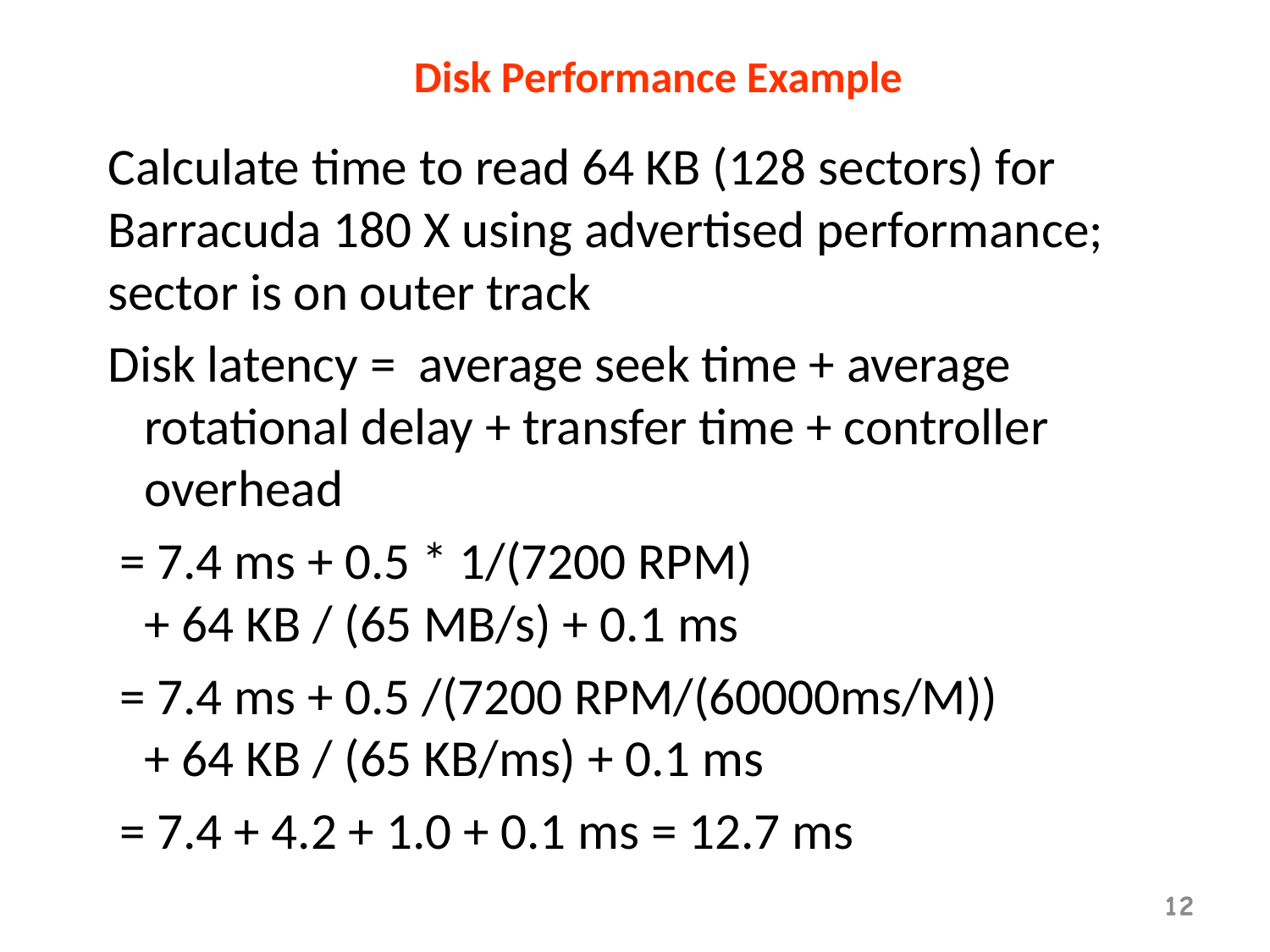

# Disk Performance Example
Calculate time to read 64 KB (128 sectors) for Barracuda 180 X using advertised performance; sector is on outer track
Disk latency =  average seek time + average rotational delay + transfer time + controller overhead
 = 7.4 ms + 0.5 * 1/(7200 RPM)
+ 64 KB / (65 MB/s) + 0.1 ms
 = 7.4 ms + 0.5 /(7200 RPM/(60000ms/M))
+ 64 KB / (65 KB/ms) + 0.1 ms
 = 7.4 + 4.2 + 1.0 + 0.1 ms = 12.7 ms
12